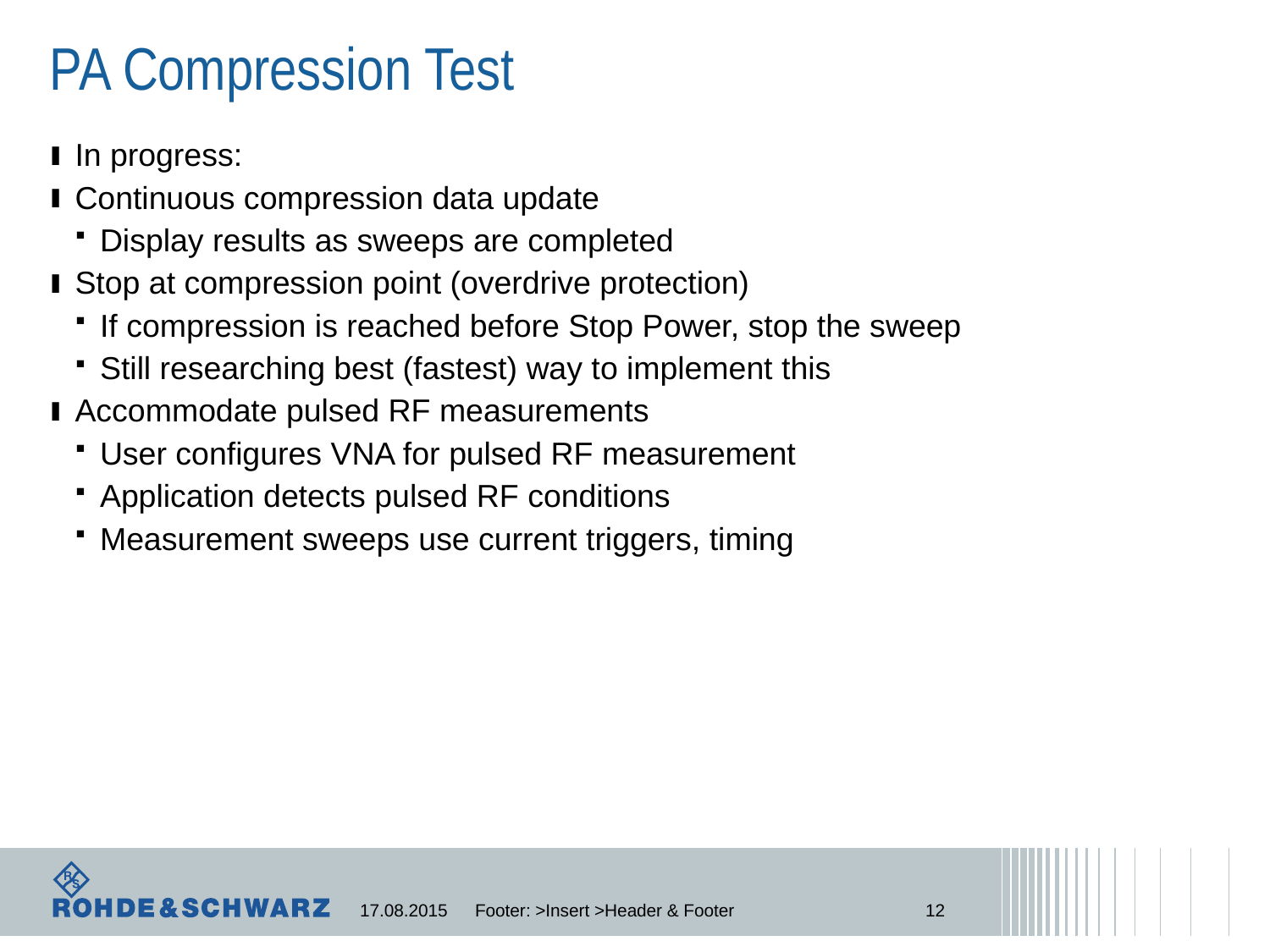

# PA Compression Test
In progress:
Continuous compression data update
Display results as sweeps are completed
Stop at compression point (overdrive protection)
If compression is reached before Stop Power, stop the sweep
Still researching best (fastest) way to implement this
Accommodate pulsed RF measurements
User configures VNA for pulsed RF measurement
Application detects pulsed RF conditions
Measurement sweeps use current triggers, timing
17.08.2015
Footer: >Insert >Header & Footer
12